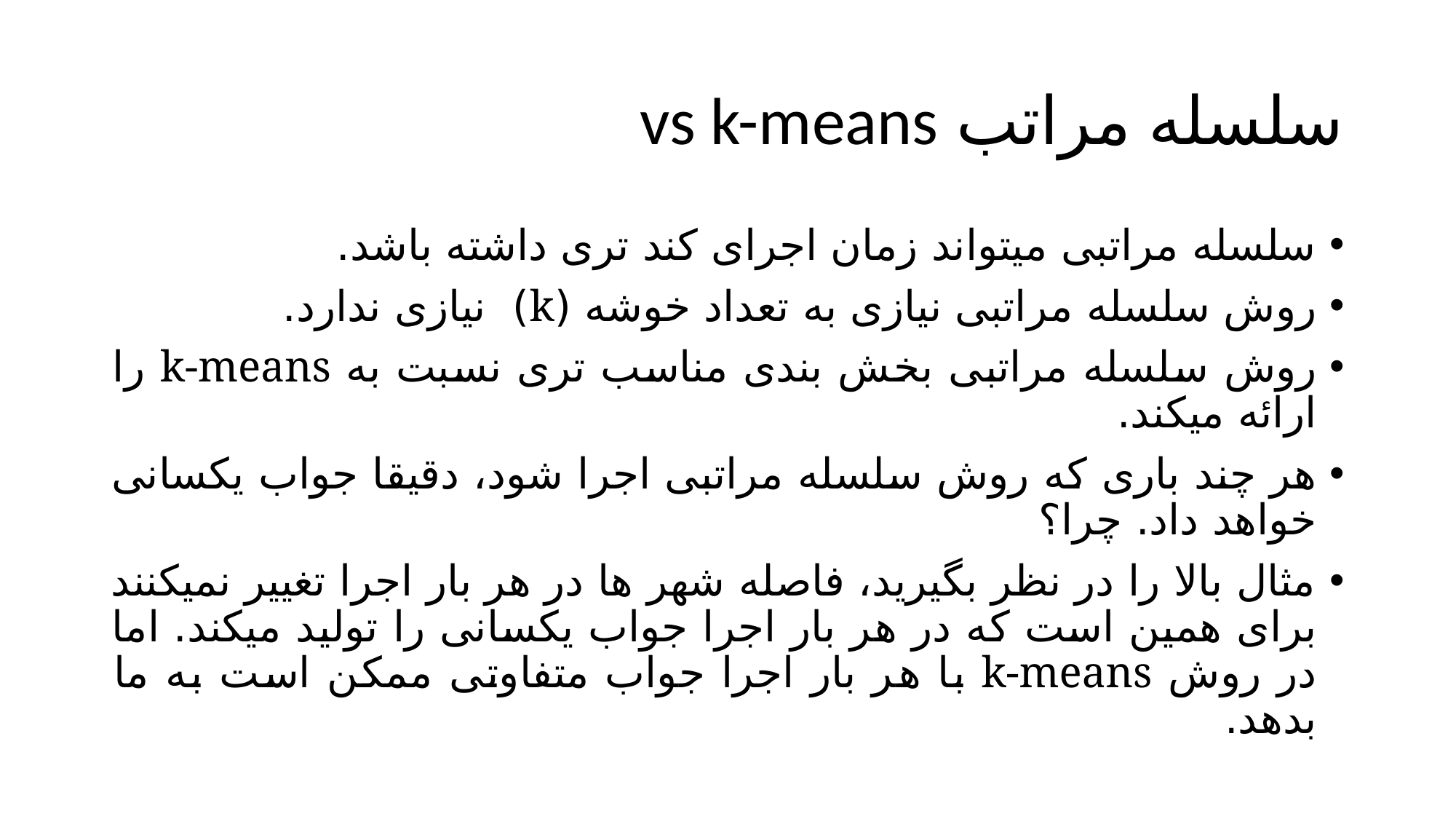

# سلسله مراتب vs k-means
سلسله مراتبی میتواند زمان اجرای کند تری داشته باشد.
روش سلسله مراتبی نیازی به تعداد خوشه (k)  نیازی ندارد.
روش سلسله مراتبی بخش بندی مناسب تری نسبت به k-means را ارائه میکند.
هر چند باری که روش سلسله مراتبی اجرا شود، دقیقا جواب یکسانی خواهد داد. چرا؟
مثال بالا را در نظر بگیرید، فاصله شهر ها در هر بار اجرا تغییر نمیکنند برای همین است که در هر بار اجرا جواب یکسانی را تولید میکند. اما در روش k-means با هر بار اجرا جواب متفاوتی ممکن است به ما بدهد.